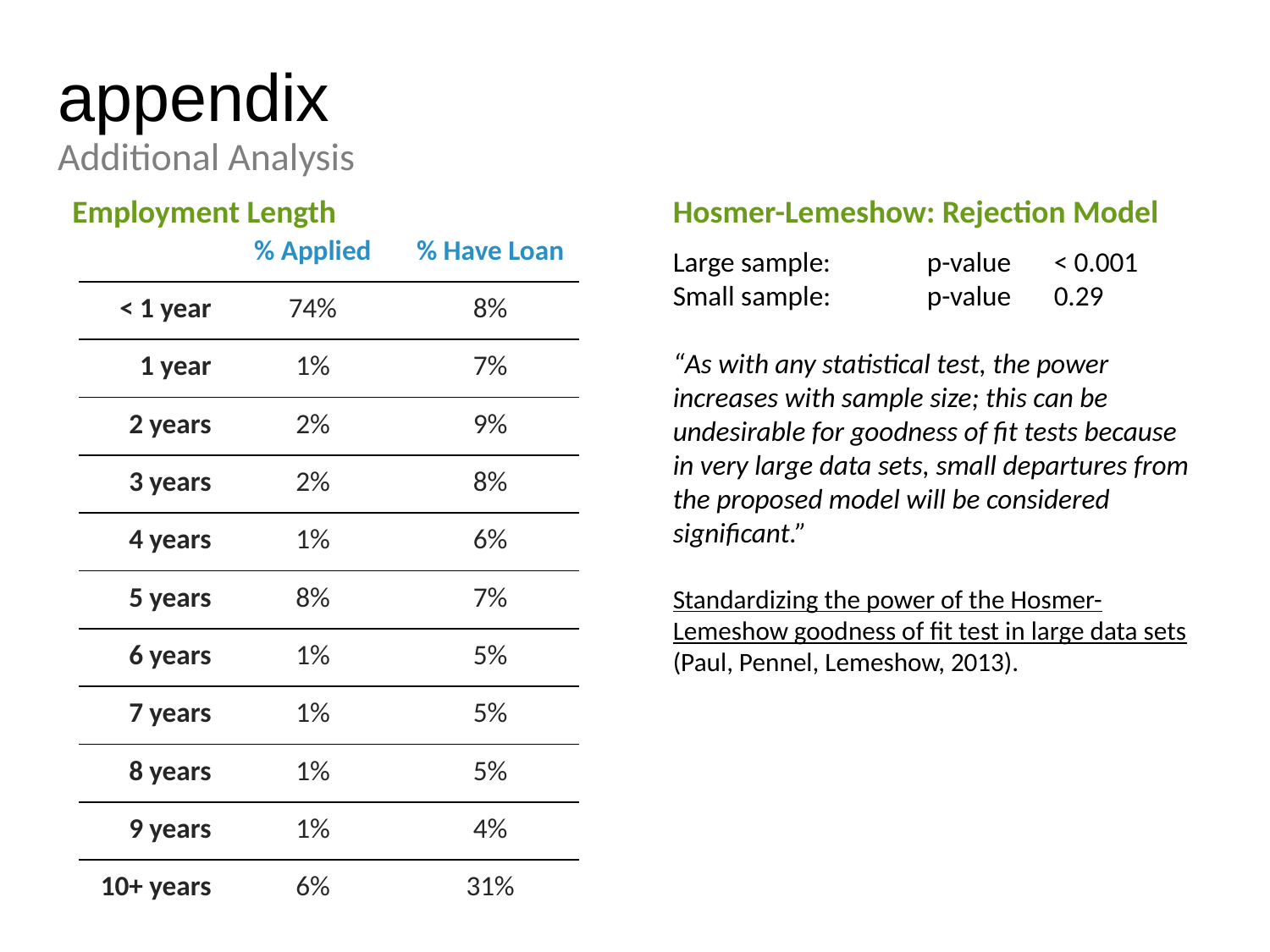

# appendix
Additional Analysis
Employment Length
Hosmer-Lemeshow: Rejection Model
|  | % Applied | % Have Loan |
| --- | --- | --- |
| < 1 year | 74% | 8% |
| 1 year | 1% | 7% |
| 2 years | 2% | 9% |
| 3 years | 2% | 8% |
| 4 years | 1% | 6% |
| 5 years | 8% | 7% |
| 6 years | 1% | 5% |
| 7 years | 1% | 5% |
| 8 years | 1% | 5% |
| 9 years | 1% | 4% |
| 10+ years | 6% | 31% |
Large sample:	p-value	< 0.001
Small sample:	p-value 	0.29

“As with any statistical test, the power increases with sample size; this can be undesirable for goodness of fit tests because in very large data sets, small departures from the proposed model will be considered significant.”

Standardizing the power of the Hosmer-Lemeshow goodness of fit test in large data sets (Paul, Pennel, Lemeshow, 2013).